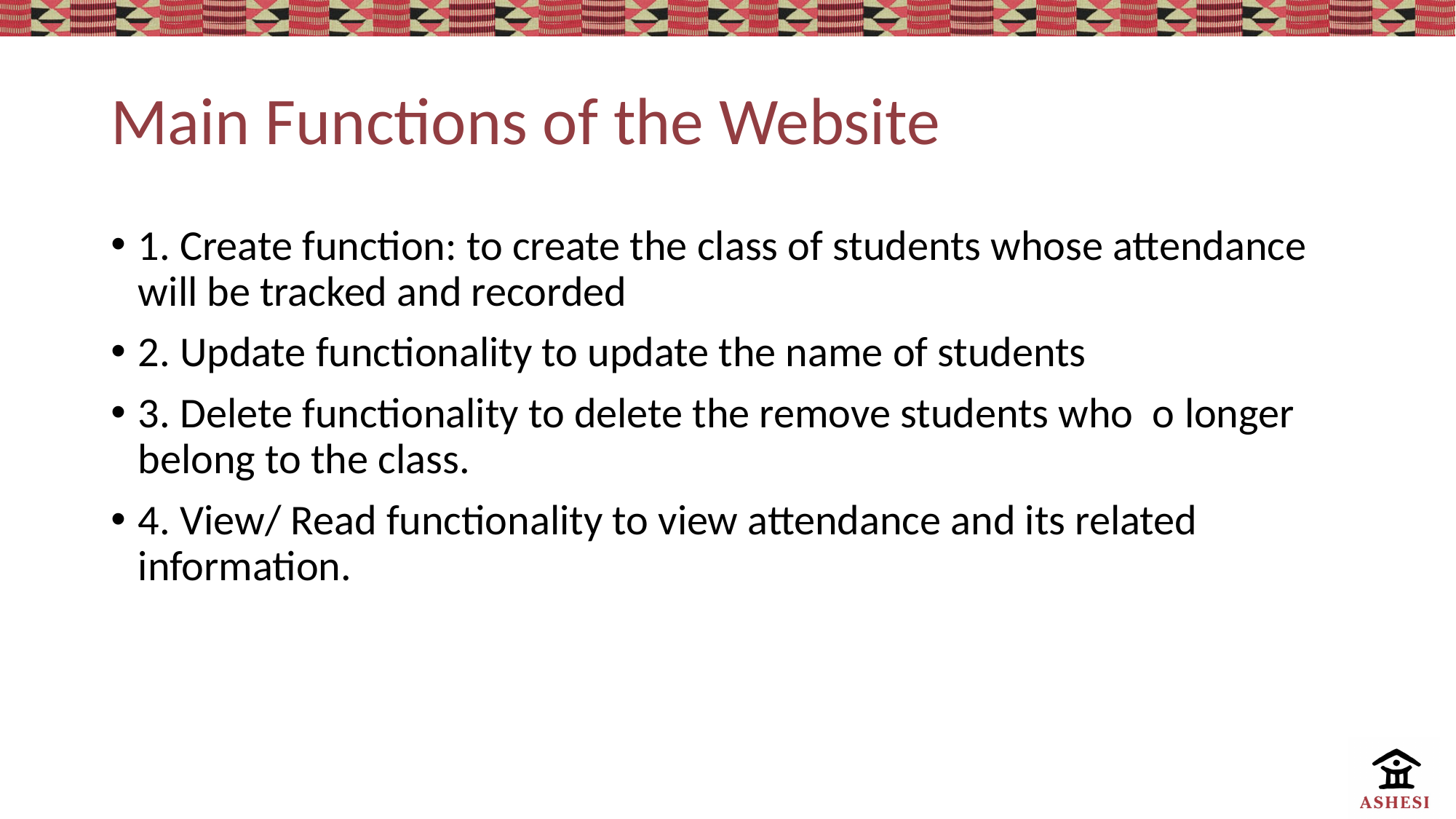

# Main Functions of the Website
1. Create function: to create the class of students whose attendance will be tracked and recorded
2. Update functionality to update the name of students
3. Delete functionality to delete the remove students who  o longer belong to the class.
4. View/ Read functionality to view attendance and its related information.